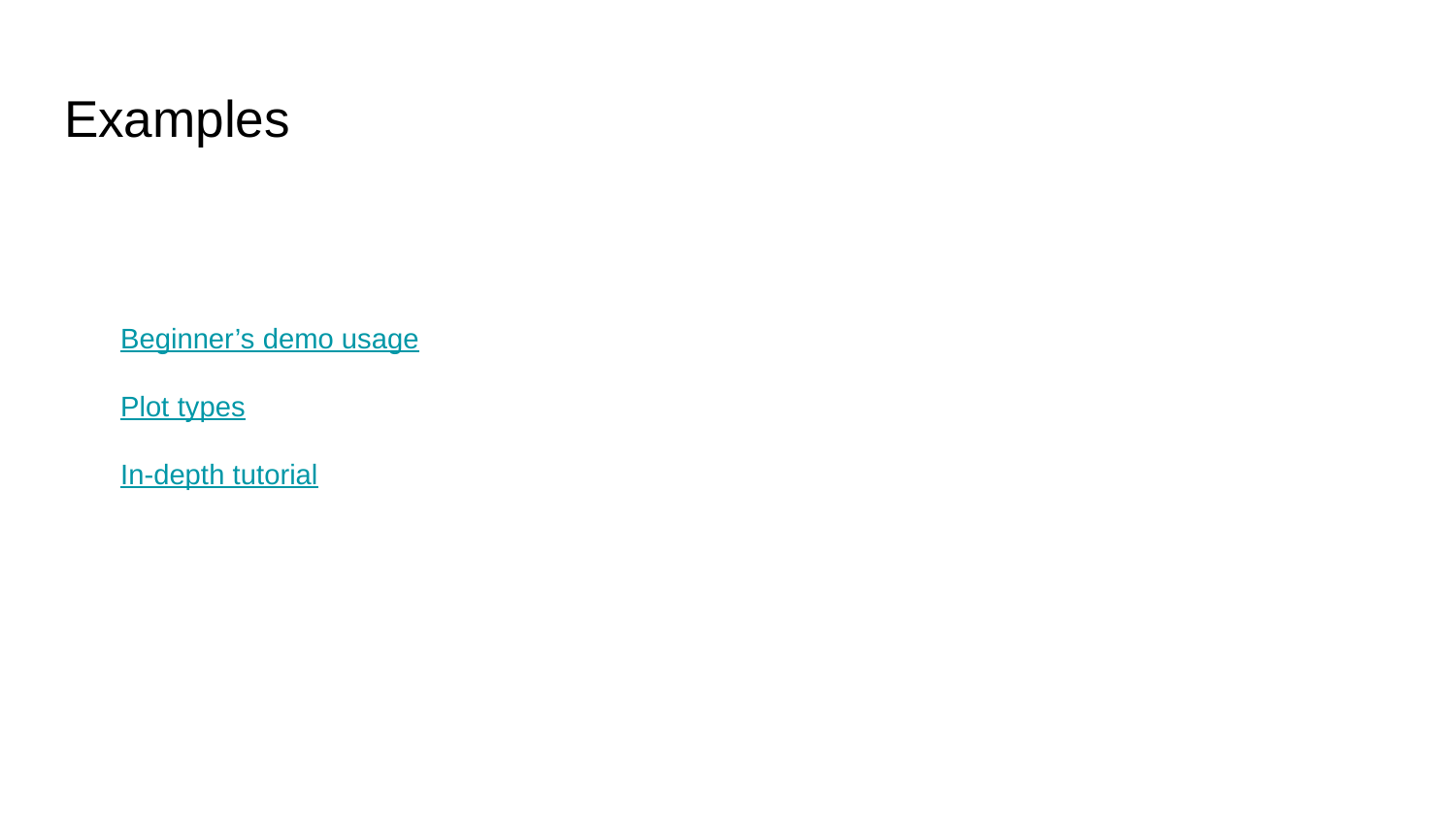

# Examples

Beginner’s demo usage

Plot types

In-depth tutorial